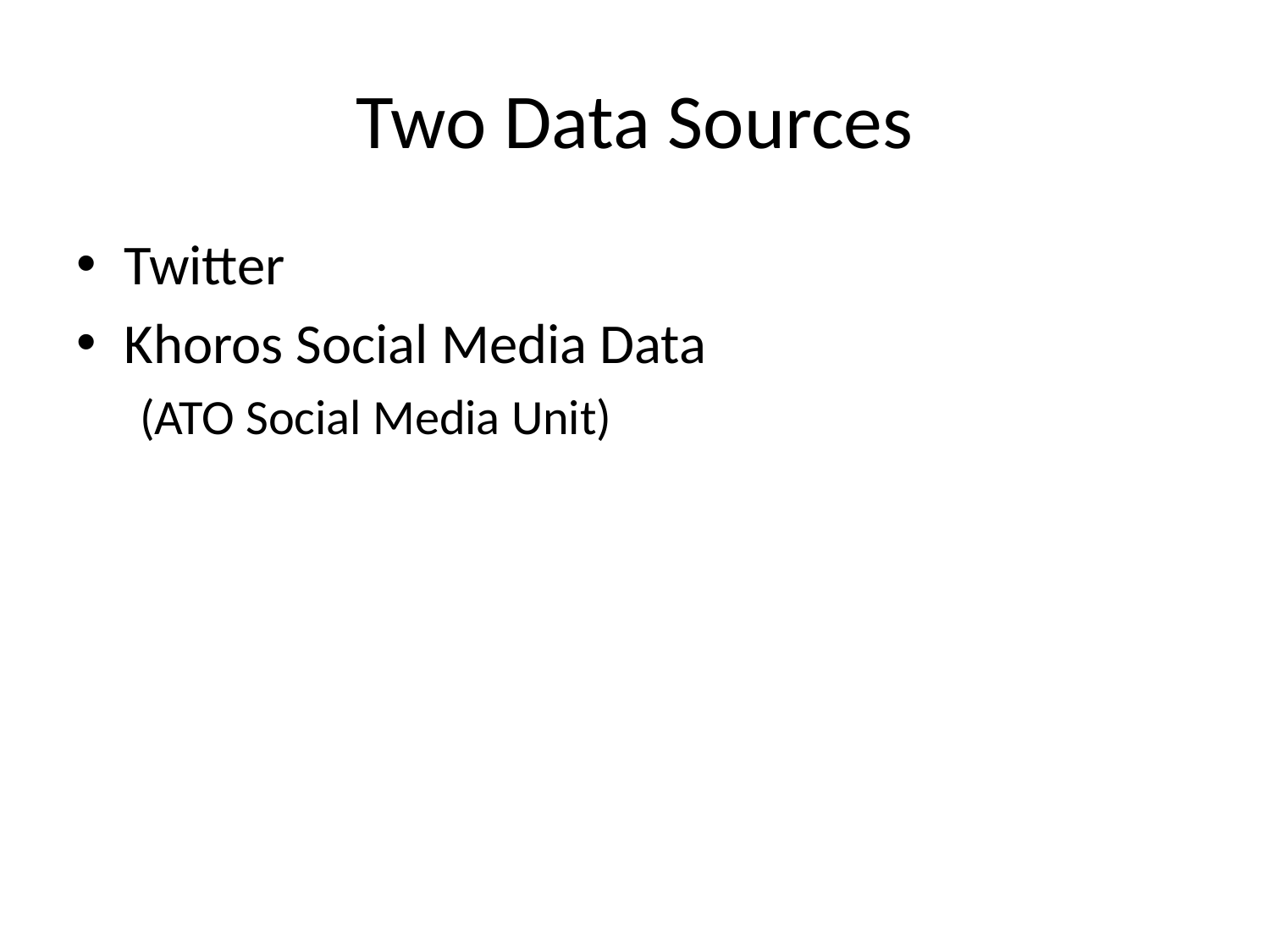

# Two Data Sources
Twitter
Khoros Social Media Data
(ATO Social Media Unit)